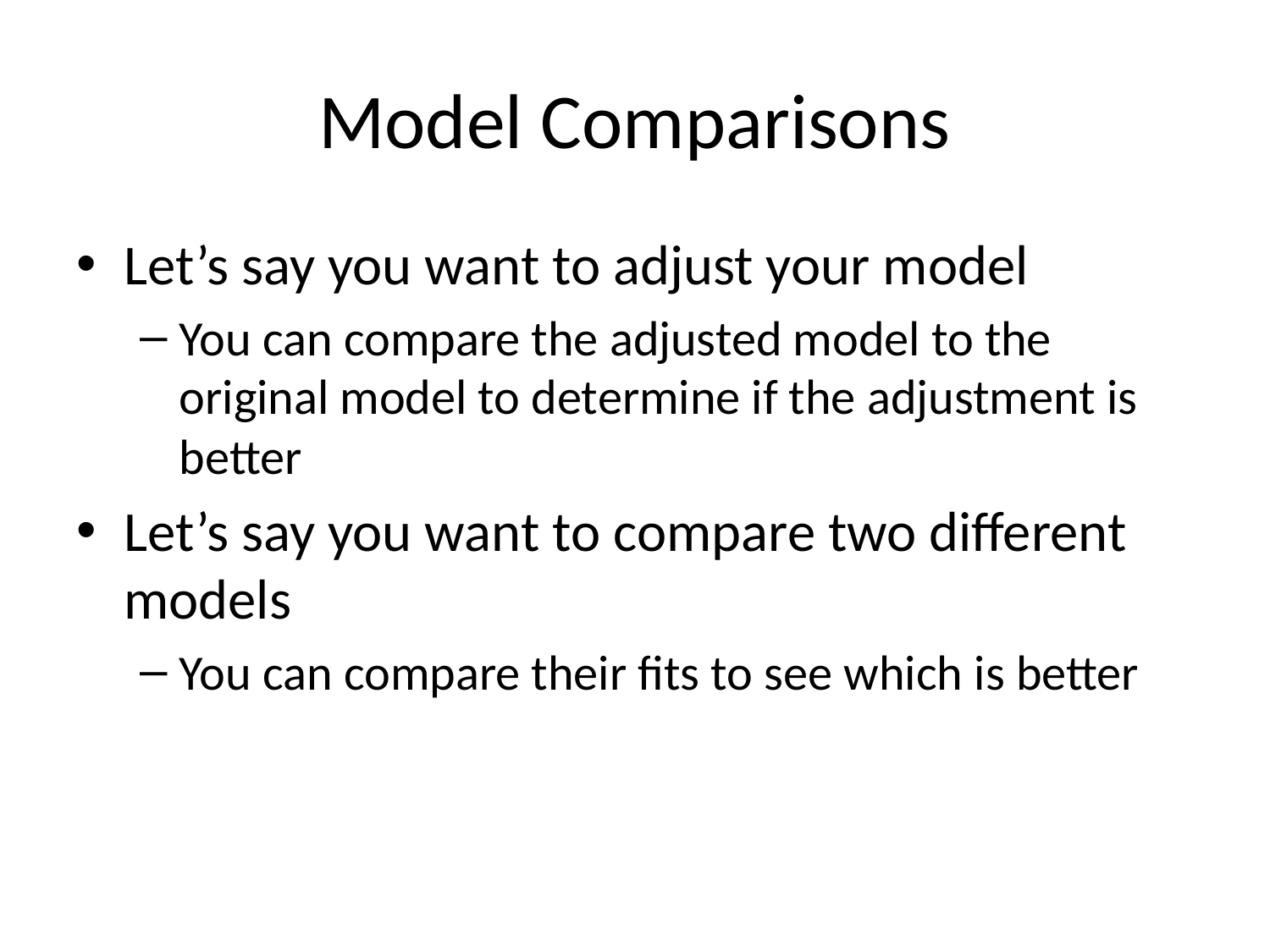

# Model Comparisons
Let’s say you want to adjust your model
You can compare the adjusted model to the original model to determine if the adjustment is better
Let’s say you want to compare two different models
You can compare their fits to see which is better